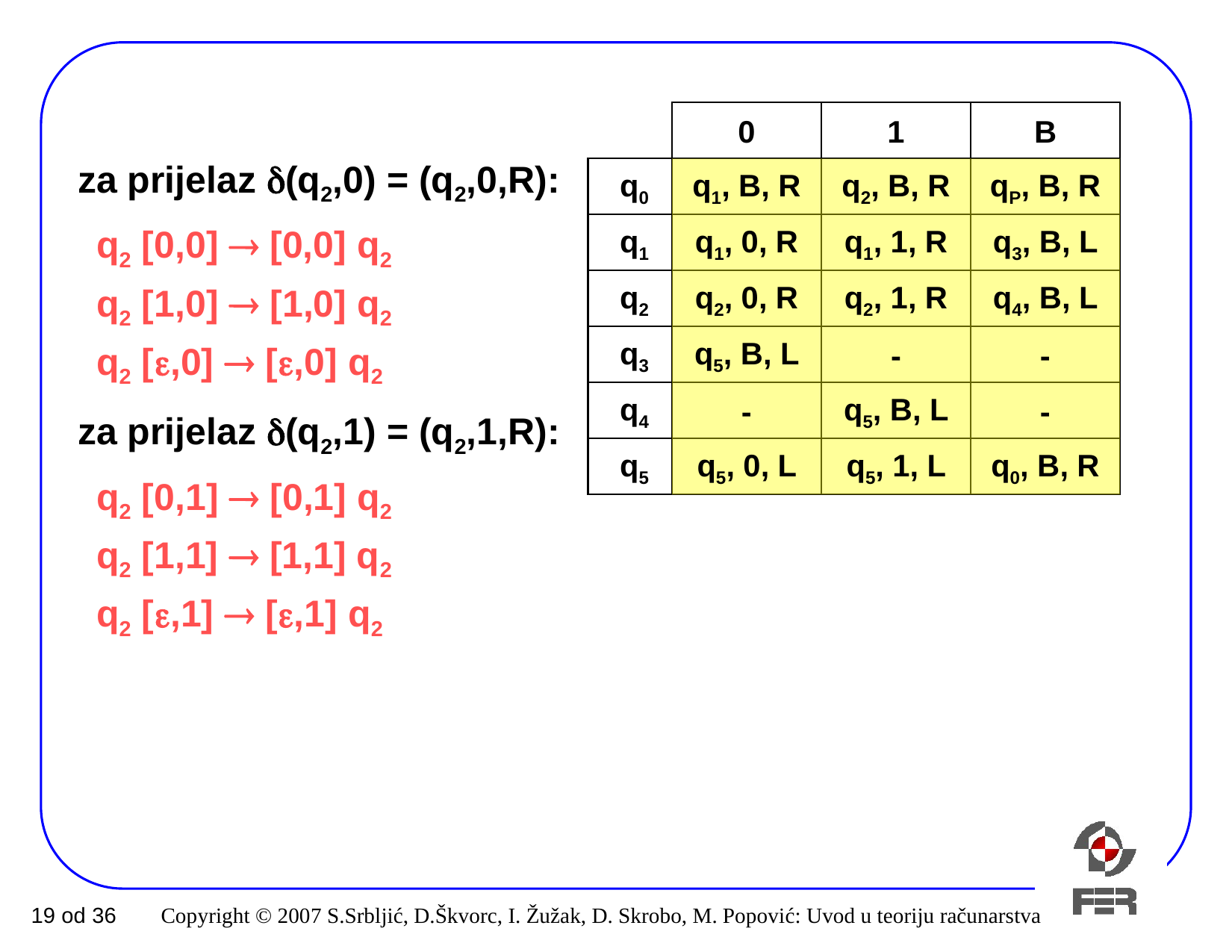

0
1
B
za prijelaz δ(q2,0) = (q2,0,R):
 q0

 q1, B, R

 q2, B, R

 qP, B, R
q2 [0,0] → [0,0] q2
q2 [1,0] → [1,0] q2
q2 [ε,0] → [ε,0] q2
 q1

 q1, 0, R

 q1, 1, R

 q3, B, L
 q2

 q2, 0, R

 q2, 1, R

 q4, B, L
 q3

 q5, B, L

-

-
 q4

-

 q5, B, L

-
za prijelaz δ(q2,1) = (q2,1,R):
 q5

 q5, 0, L

 q5, 1, L

 q0, B, R
q2 [0,1] → [0,1] q2
q2 [1,1] → [1,1] q2
q2 [ε,1] → [ε,1] q2